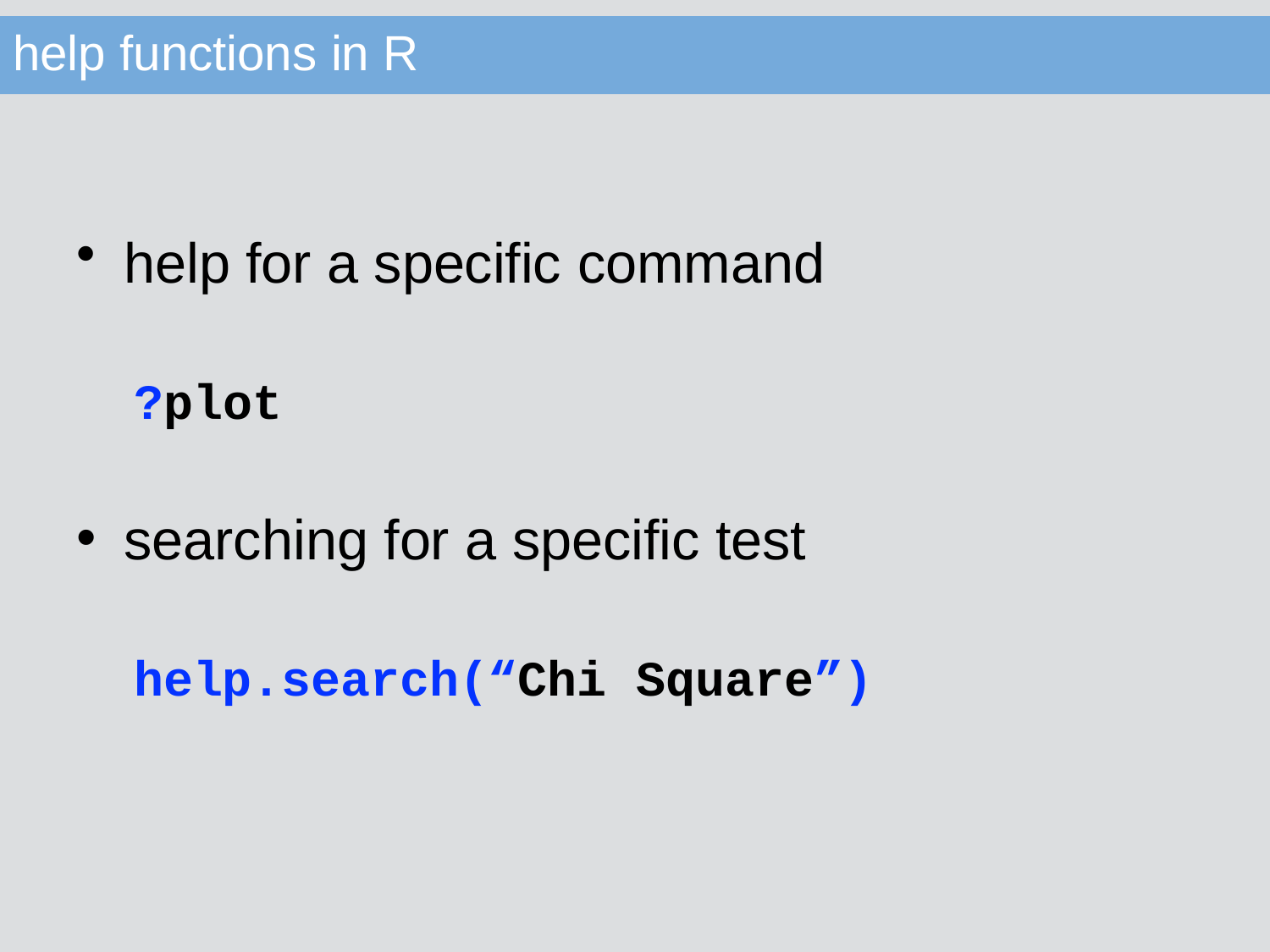

# help functions in R

help for a specific command

?plot

searching for a specific test

help.search(“Chi Square”)